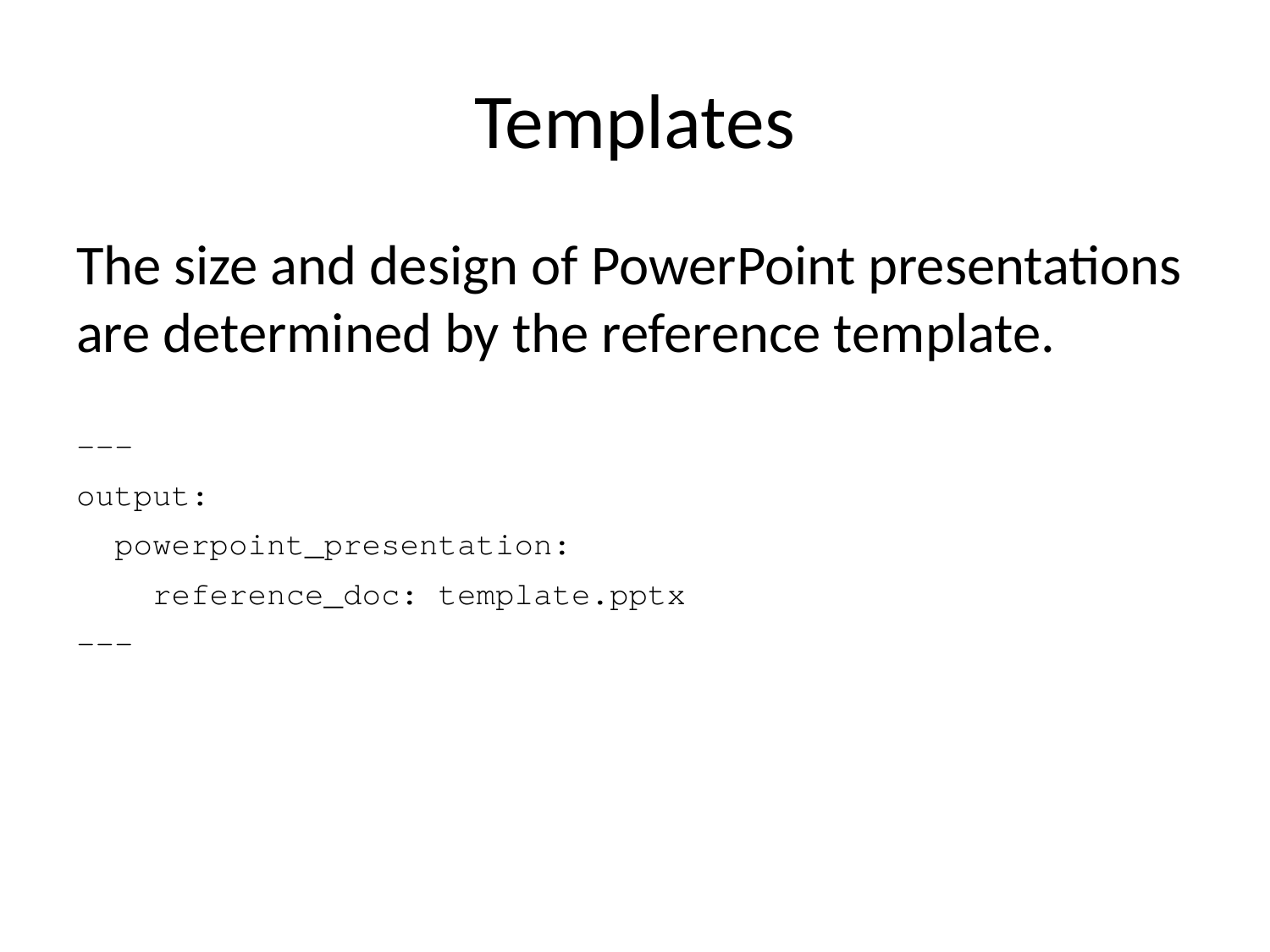

# Templates
The size and design of PowerPoint presentations are determined by the reference template.

---
output:
  powerpoint_presentation:
    reference_doc: template.pptx
---